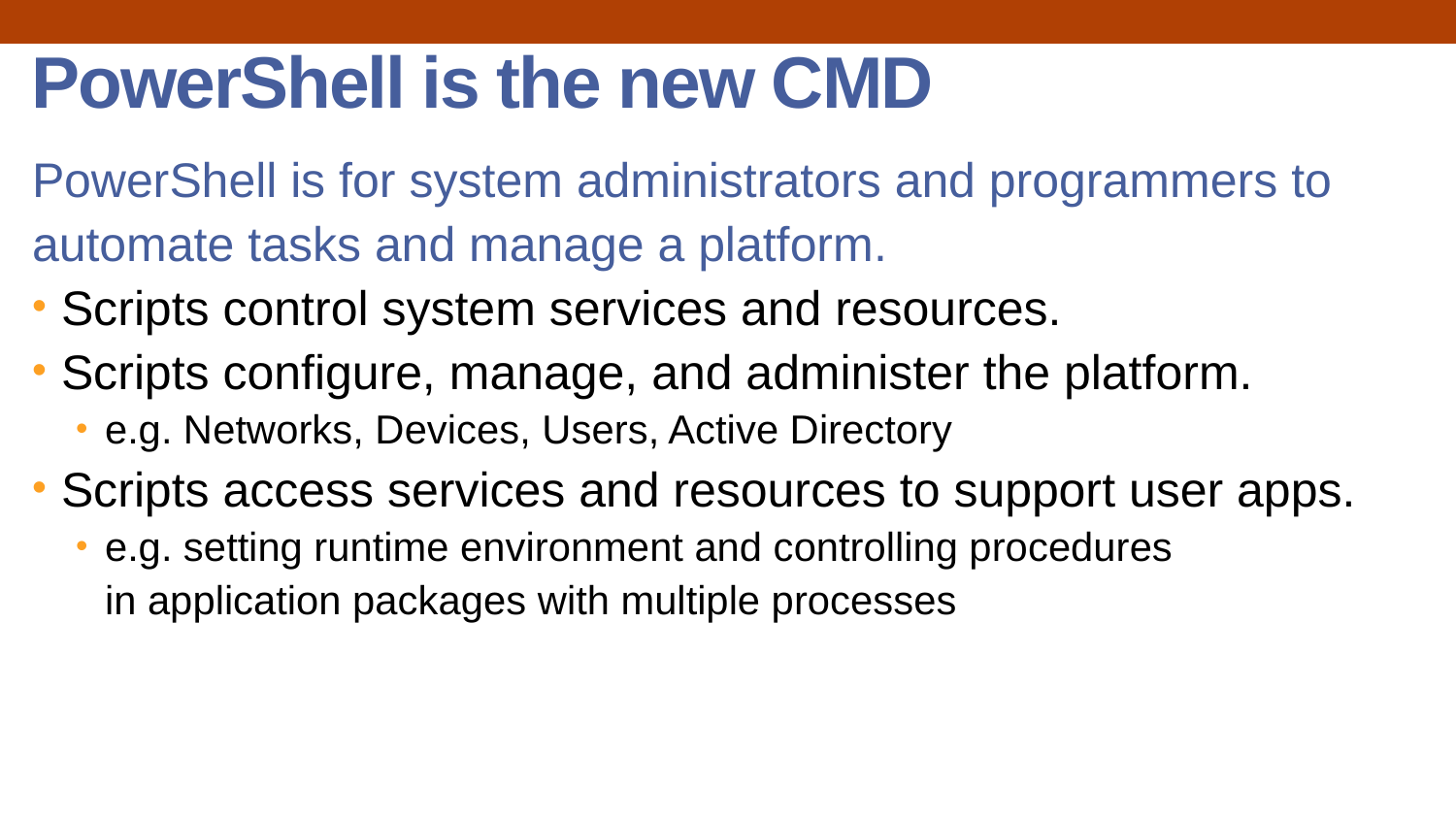

# PowerShell is the new CMD
PowerShell is for system administrators and programmers to automate tasks and manage a platform.
Scripts control system services and resources.
Scripts configure, manage, and administer the platform.
e.g. Networks, Devices, Users, Active Directory
Scripts access services and resources to support user apps.
e.g. setting runtime environment and controlling procedures
in application packages with multiple processes